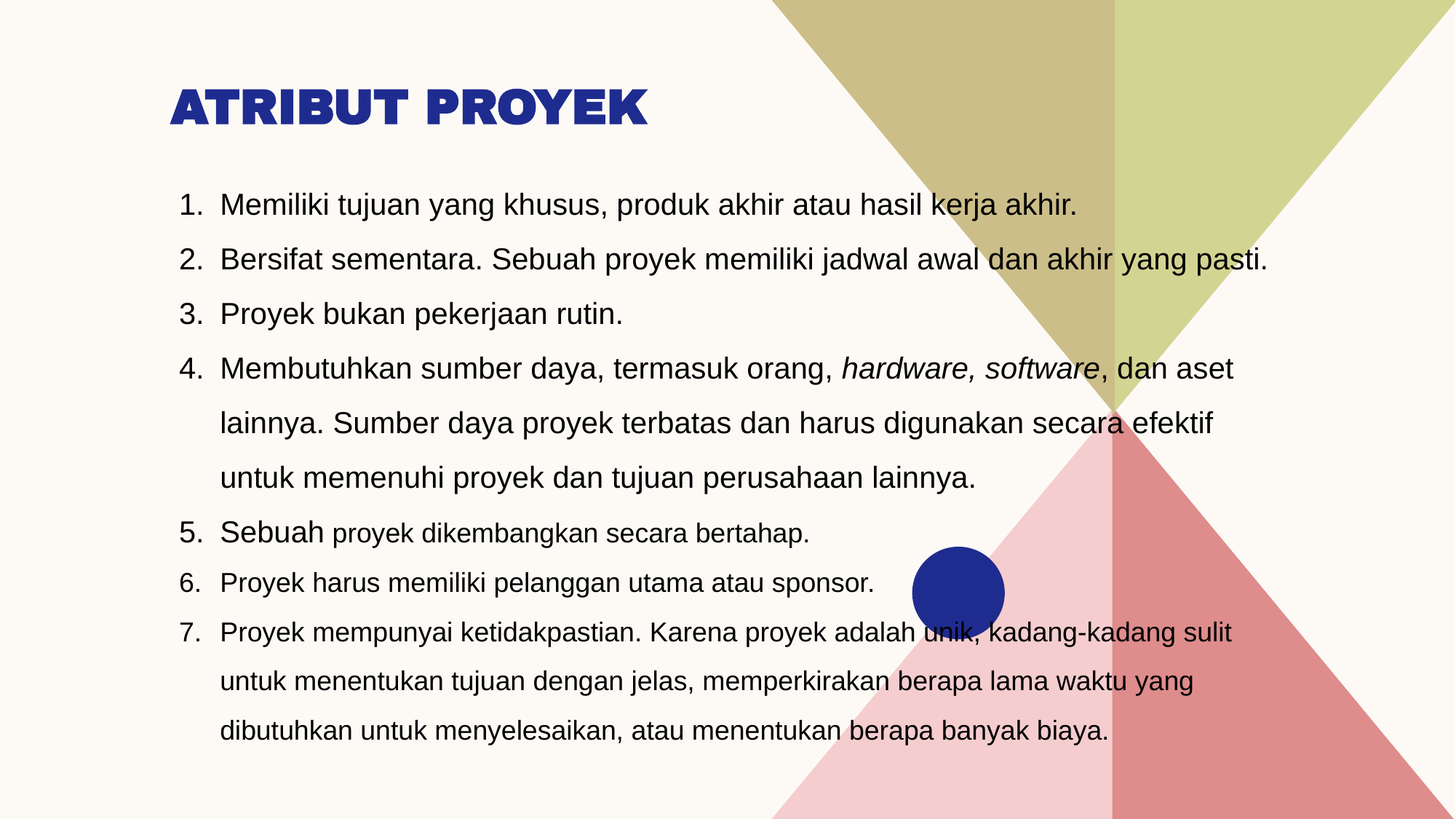

# Atribut proyek
Memiliki tujuan yang khusus, produk akhir atau hasil kerja akhir.
Bersifat sementara. Sebuah proyek memiliki jadwal awal dan akhir yang pasti.
Proyek bukan pekerjaan rutin.
Membutuhkan sumber daya, termasuk orang, hardware, software, dan aset lainnya. Sumber daya proyek terbatas dan harus digunakan secara efektif untuk memenuhi proyek dan tujuan perusahaan lainnya.
Sebuah proyek dikembangkan secara bertahap.
Proyek harus memiliki pelanggan utama atau sponsor.
Proyek mempunyai ketidakpastian. Karena proyek adalah unik, kadang-kadang sulit untuk menentukan tujuan dengan jelas, memperkirakan berapa lama waktu yang dibutuhkan untuk menyelesaikan, atau menentukan berapa banyak biaya.